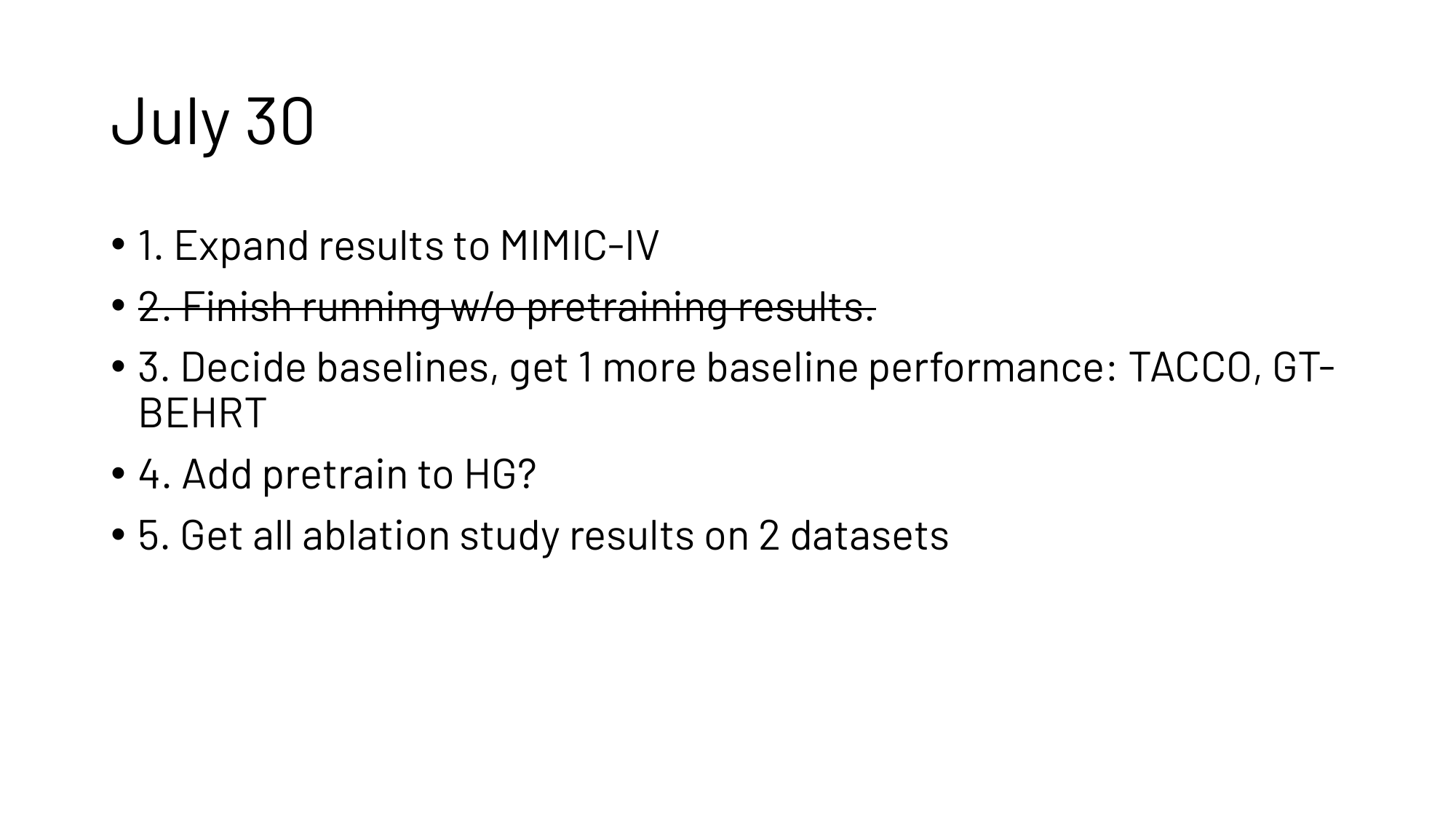

# July 30
1. Expand results to MIMIC-IV
2. Finish running w/o pretraining results.
3. Decide baselines, get 1 more baseline performance: TACCO, GT-BEHRT
4. Add pretrain to HG?
5. Get all ablation study results on 2 datasets